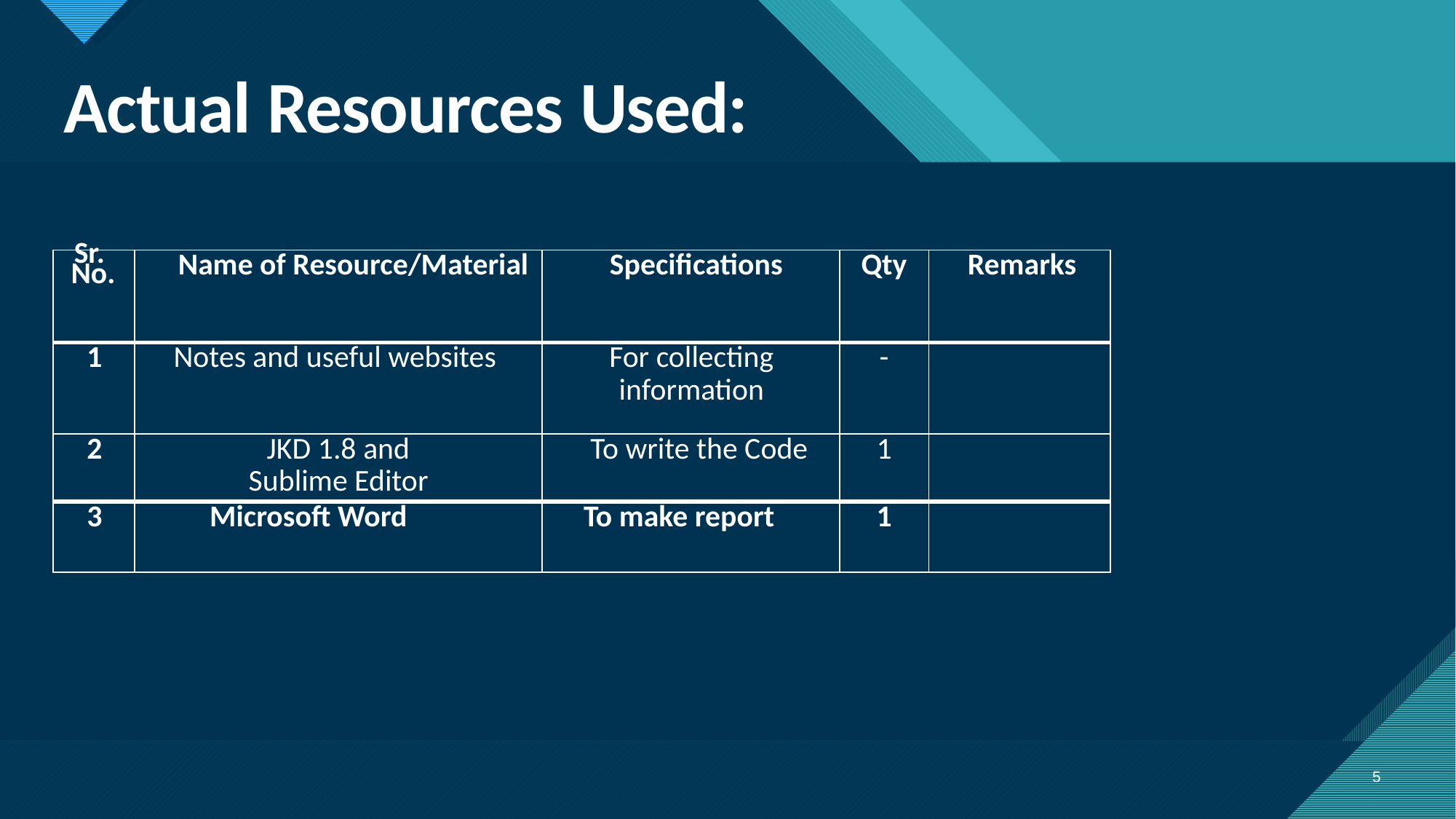

# Actual Resources Used:
| Sr. No. | Name of Resource/Material | Specifications | Qty | Remarks |
| --- | --- | --- | --- | --- |
| 1 | Notes and useful websites | For collecting information | - |  |
| 2 | JKD 1.8 and Sublime Editor | To write the Code | 1 |  |
| 3 | Microsoft Word | To make report | 1 |  |
5